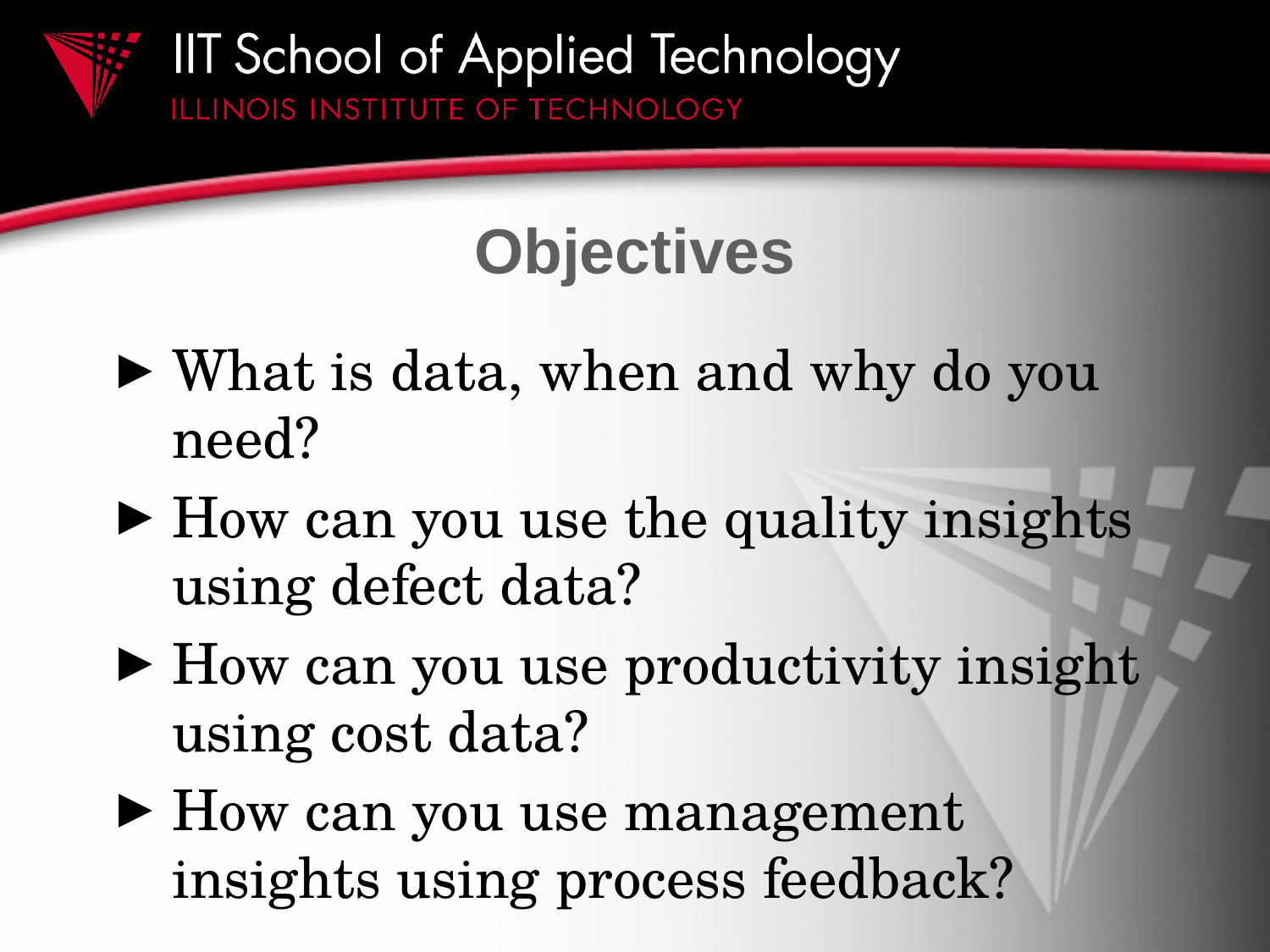

# Objectives
What is data, when and why do you need?
How can you use the quality insights using defect data?
How can you use productivity insight using cost data?
How can you use management insights using process feedback?